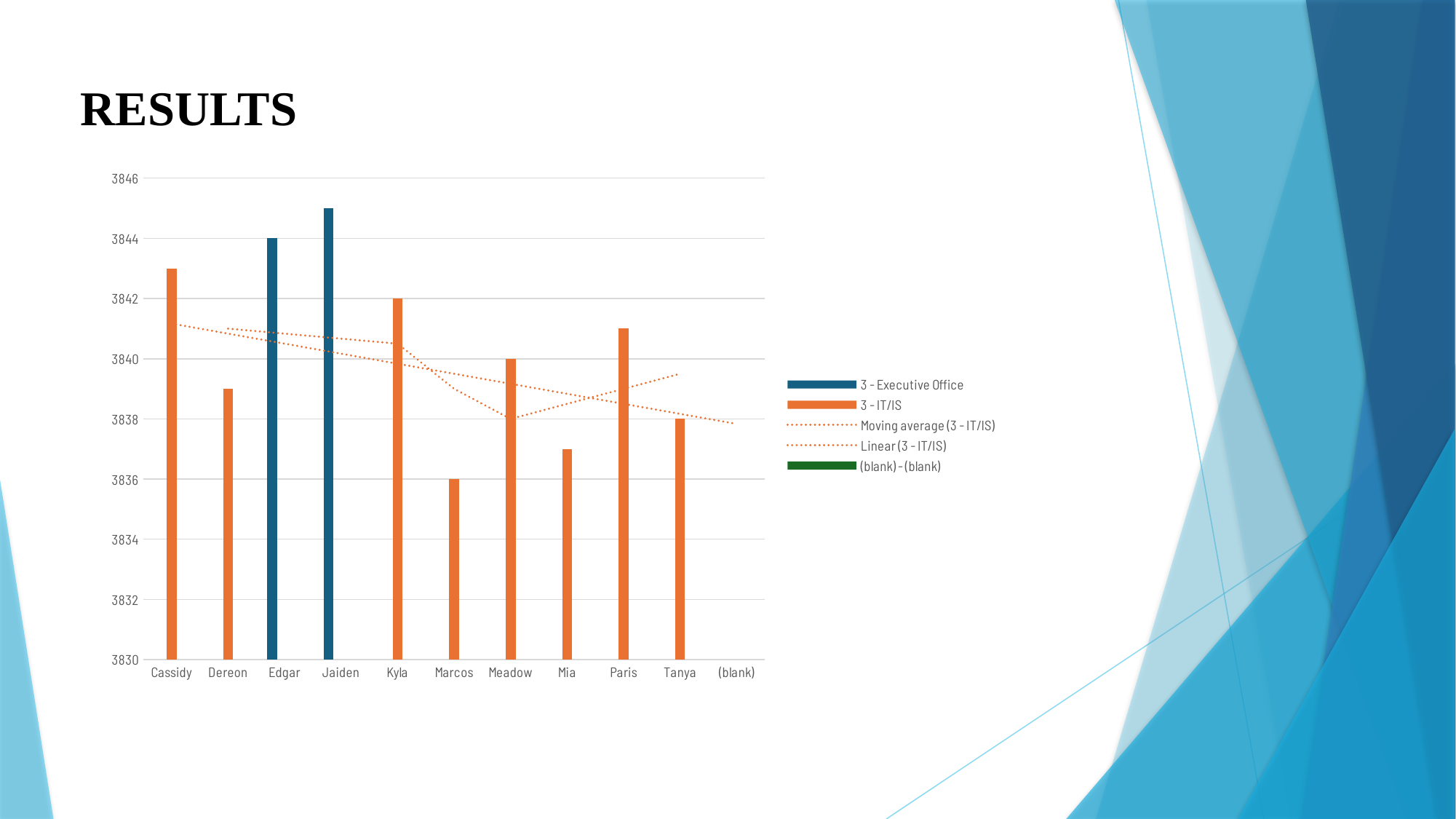

RESULTS

### Chart

| Category | 3 - Executive Office | 3 - IT/IS | (blank) - (blank) |
|---|---|---|---|
| Cassidy | None | 3843.0 | None |
| Dereon | None | 3839.0 | None |
| Edgar | 3844.0 | None | None |
| Jaiden | 3845.0 | None | None |
| Kyla | None | 3842.0 | None |
| Marcos | None | 3836.0 | None |
| Meadow | None | 3840.0 | None |
| Mia | None | 3837.0 | None |
| Paris | None | 3841.0 | None |
| Tanya | None | 3838.0 | None |
| (blank) | None | None | None |